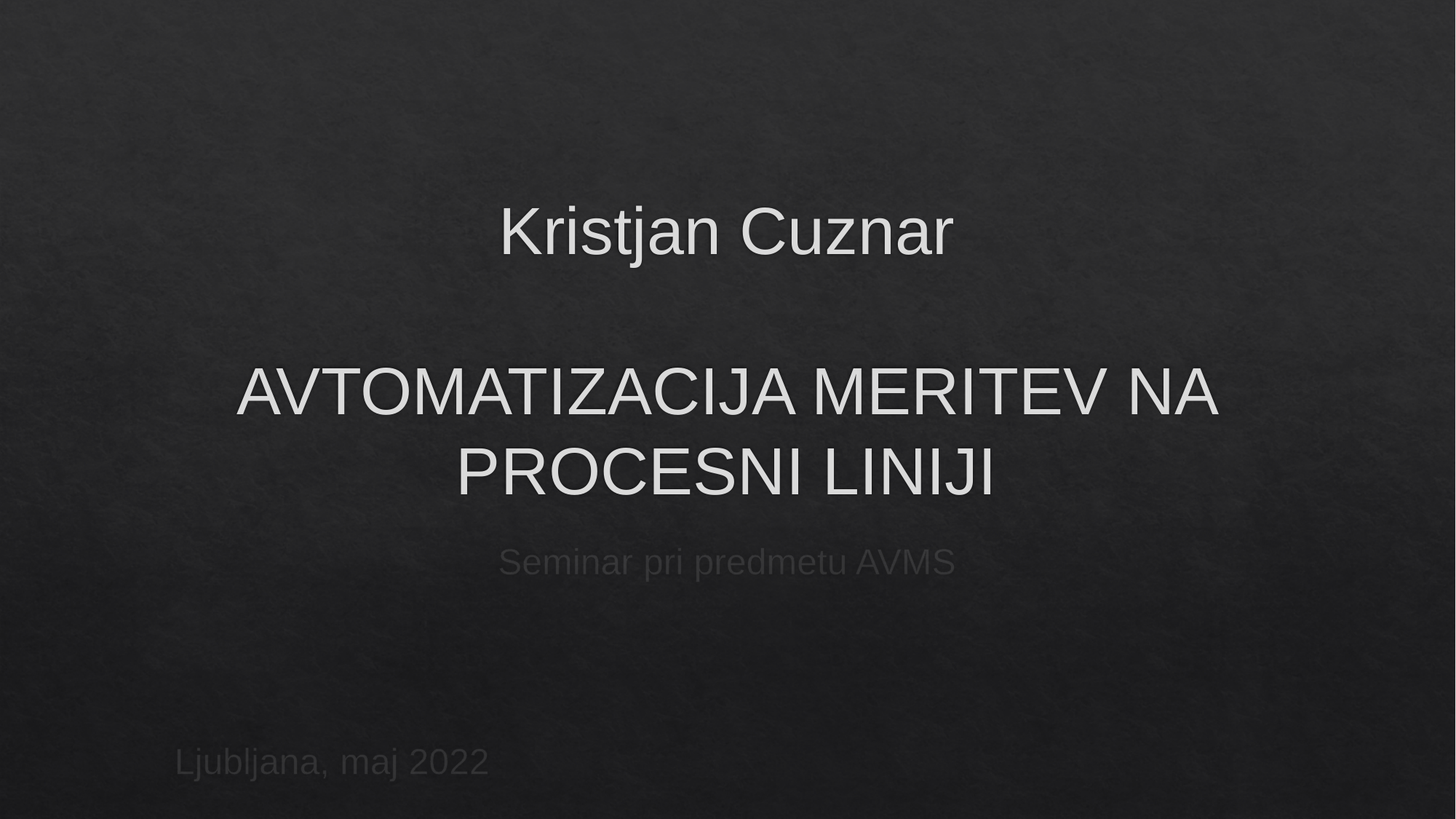

# Kristjan Cuznar AVTOMATIZACIJA MERITEV NA PROCESNI LINIJI
Seminar pri predmetu AVMS
Ljubljana, maj 2022